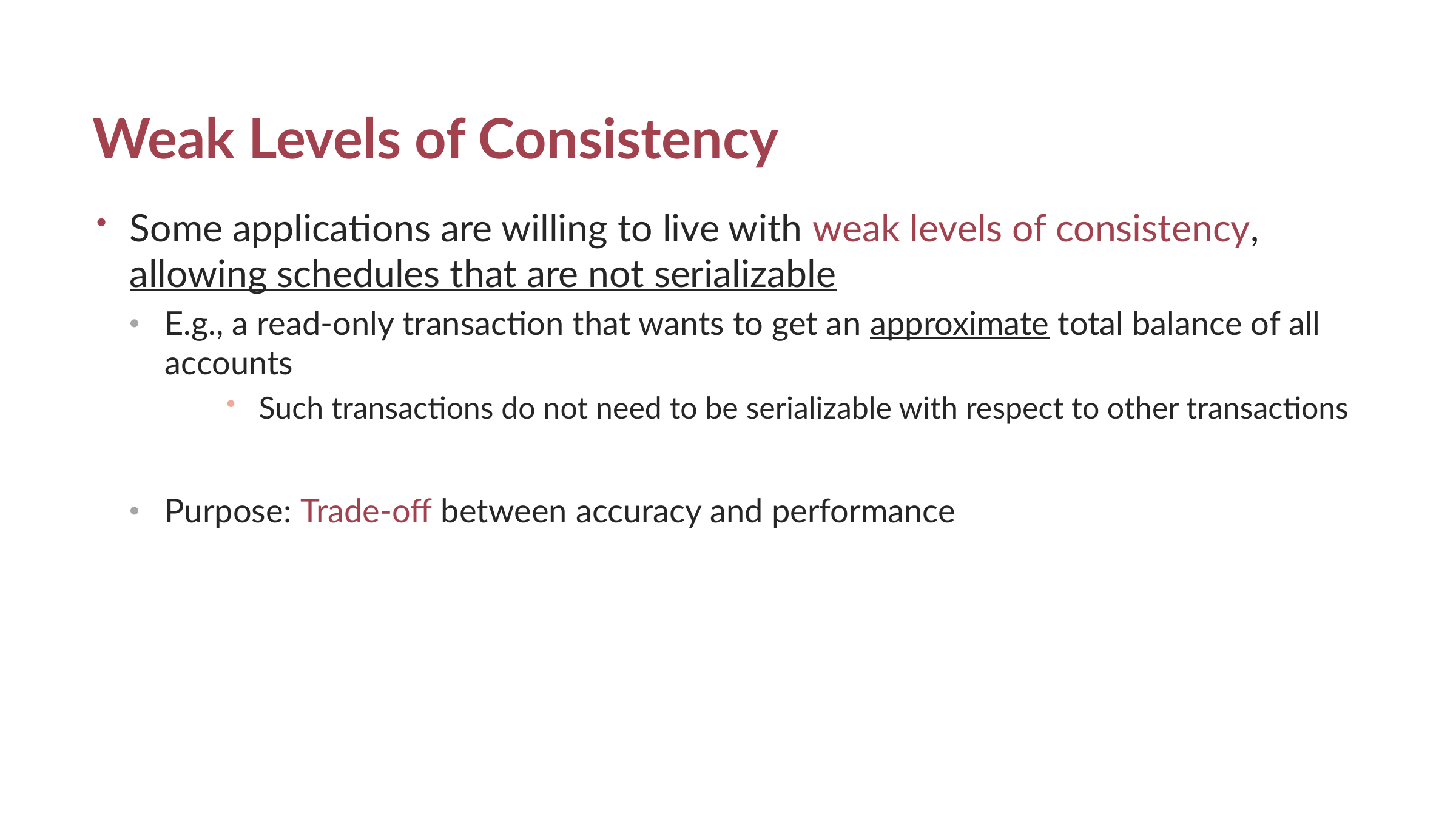

# Weak Levels of Consistency
Some applications are willing to live with weak levels of consistency, allowing schedules that are not serializable
E.g., a read-only transaction that wants to get an approximate total balance of all accounts
Such transactions do not need to be serializable with respect to other transactions

Purpose: Trade-off between accuracy and performance